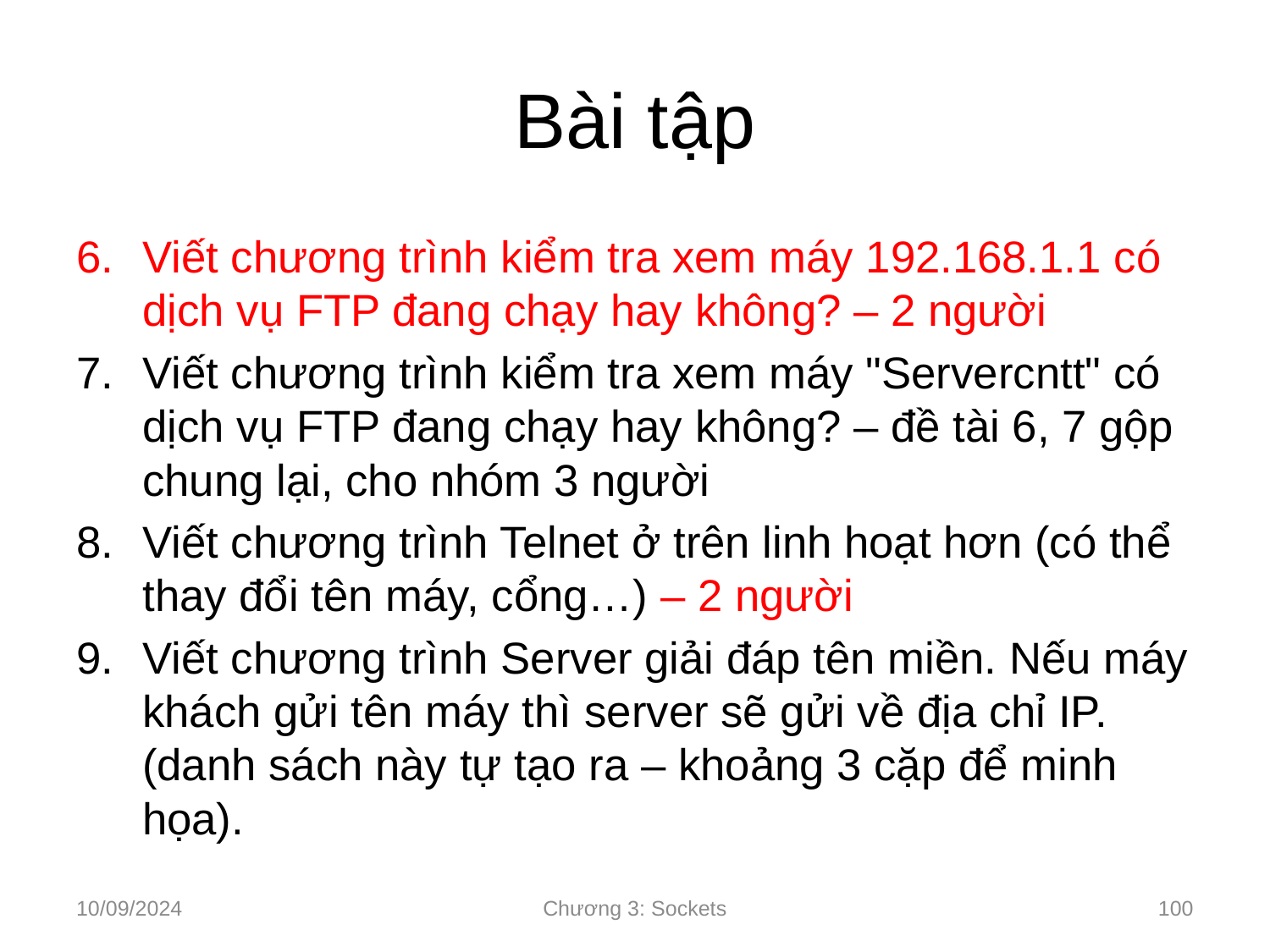

# Bài tập
Viết chương trình kiểm tra xem máy 192.168.1.1 có dịch vụ FTP đang chạy hay không? – 2 người
Viết chương trình kiểm tra xem máy "Servercntt" có dịch vụ FTP đang chạy hay không? – đề tài 6, 7 gộp chung lại, cho nhóm 3 người
Viết chương trình Telnet ở trên linh hoạt hơn (có thể thay đổi tên máy, cổng…) – 2 người
Viết chương trình Server giải đáp tên miền. Nếu máy khách gửi tên máy thì server sẽ gửi về địa chỉ IP. (danh sách này tự tạo ra – khoảng 3 cặp để minh họa).
10/09/2024
Chương 3: Sockets
100